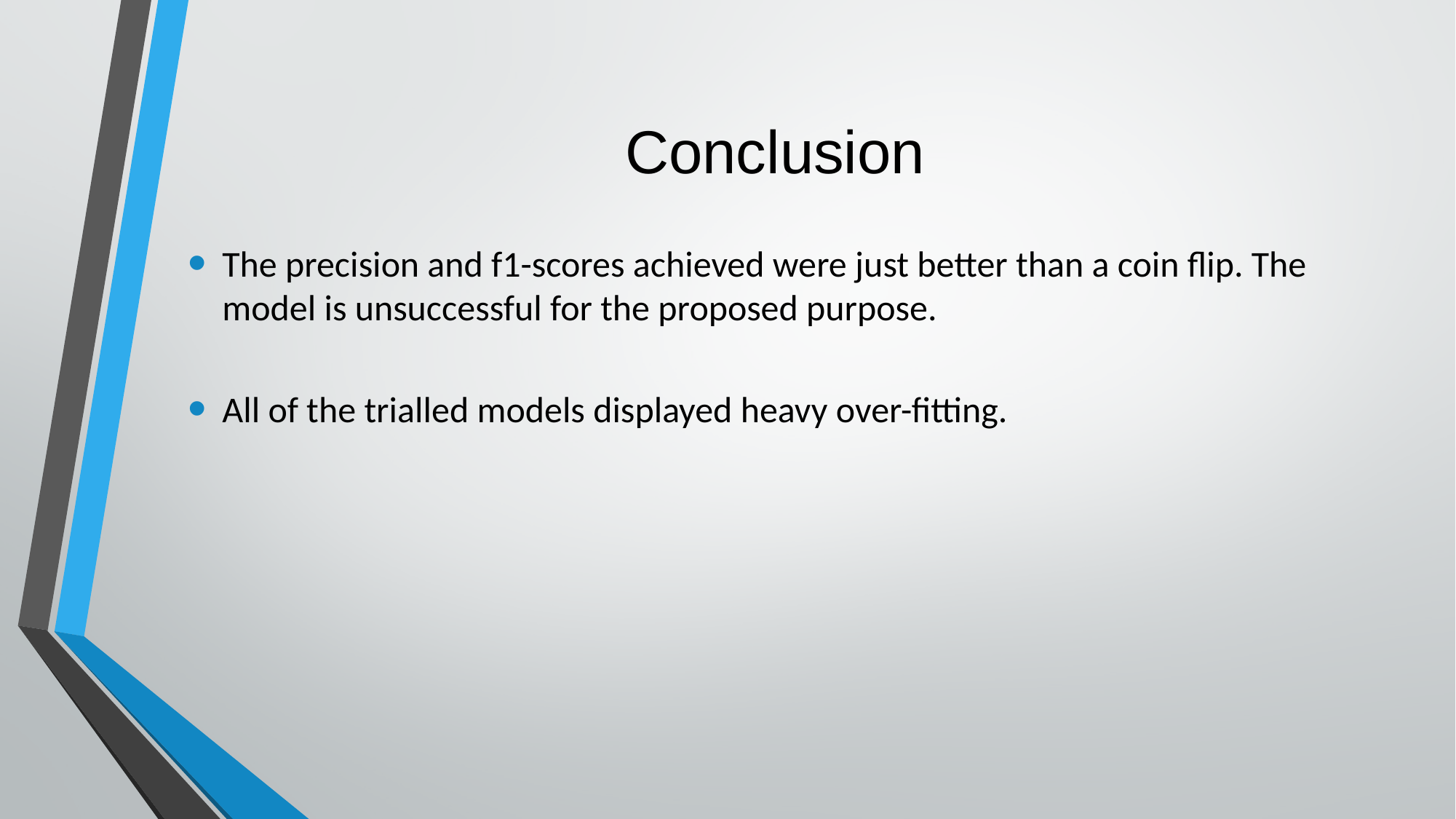

# Conclusion
The precision and f1-scores achieved were just better than a coin flip. The model is unsuccessful for the proposed purpose.

All of the trialled models displayed heavy over-fitting.